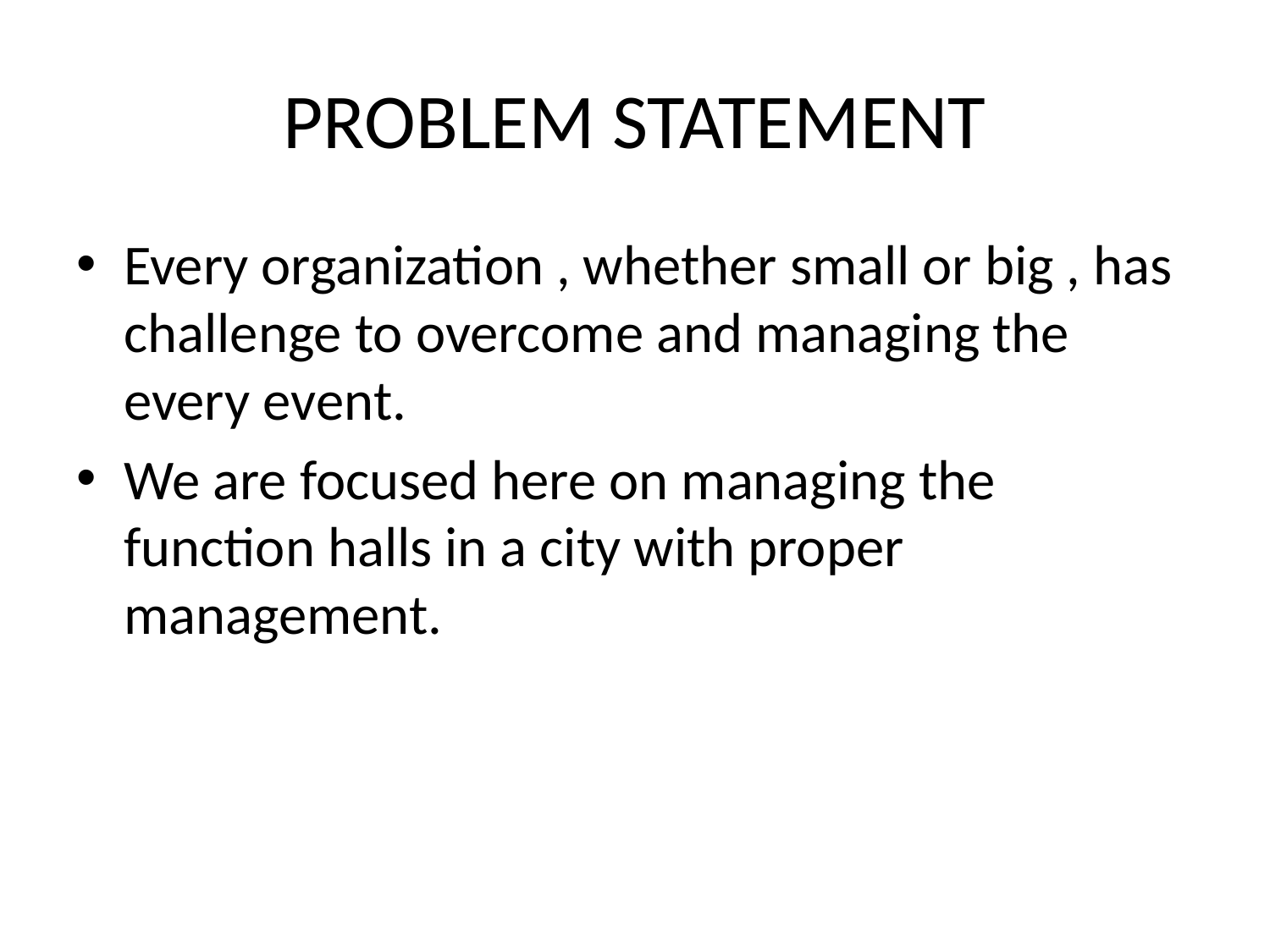

# PROBLEM STATEMENT
Every organization , whether small or big , has challenge to overcome and managing the every event.
We are focused here on managing the function halls in a city with proper management.